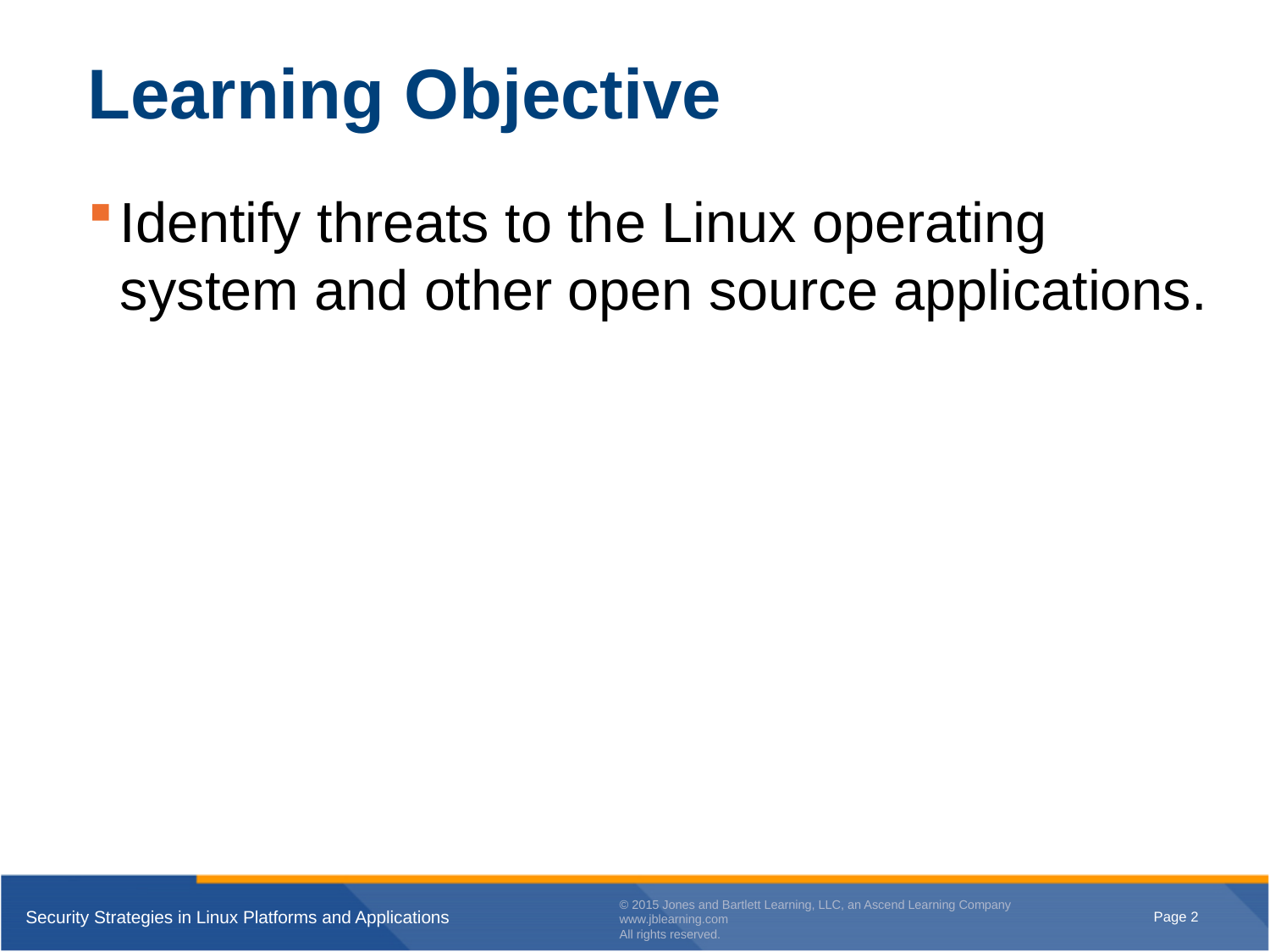

# Learning Objective
Identify threats to the Linux operating system and other open source applications.